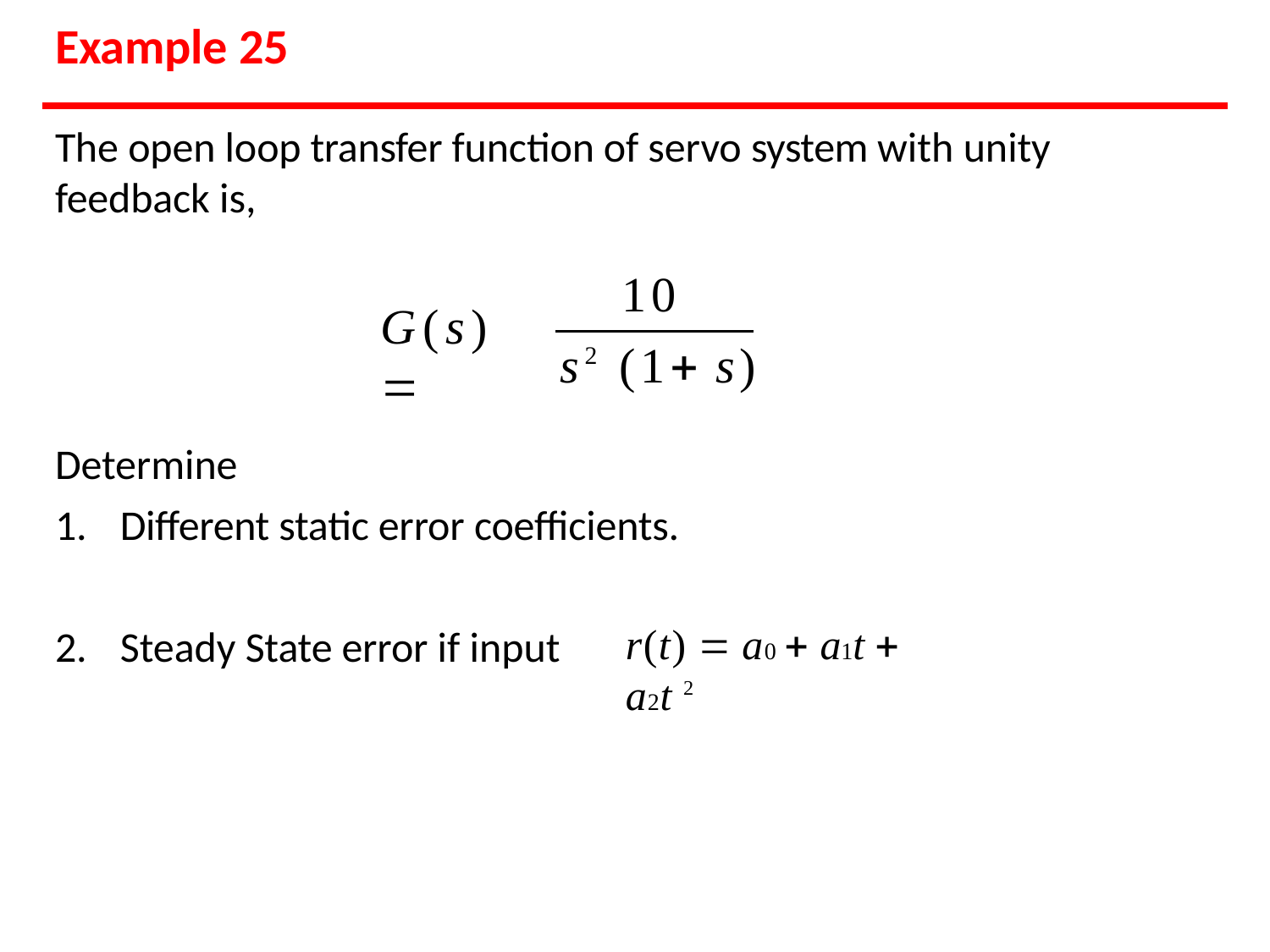

# Example 25

The open loop transfer function of servo system with unity  feedback is,
10
G(s) =
s2 (1+ s)

Determine
1.	Different static error coefficients.
r(t) = a0 + a1t + a2t 2
2.	Steady State error if input